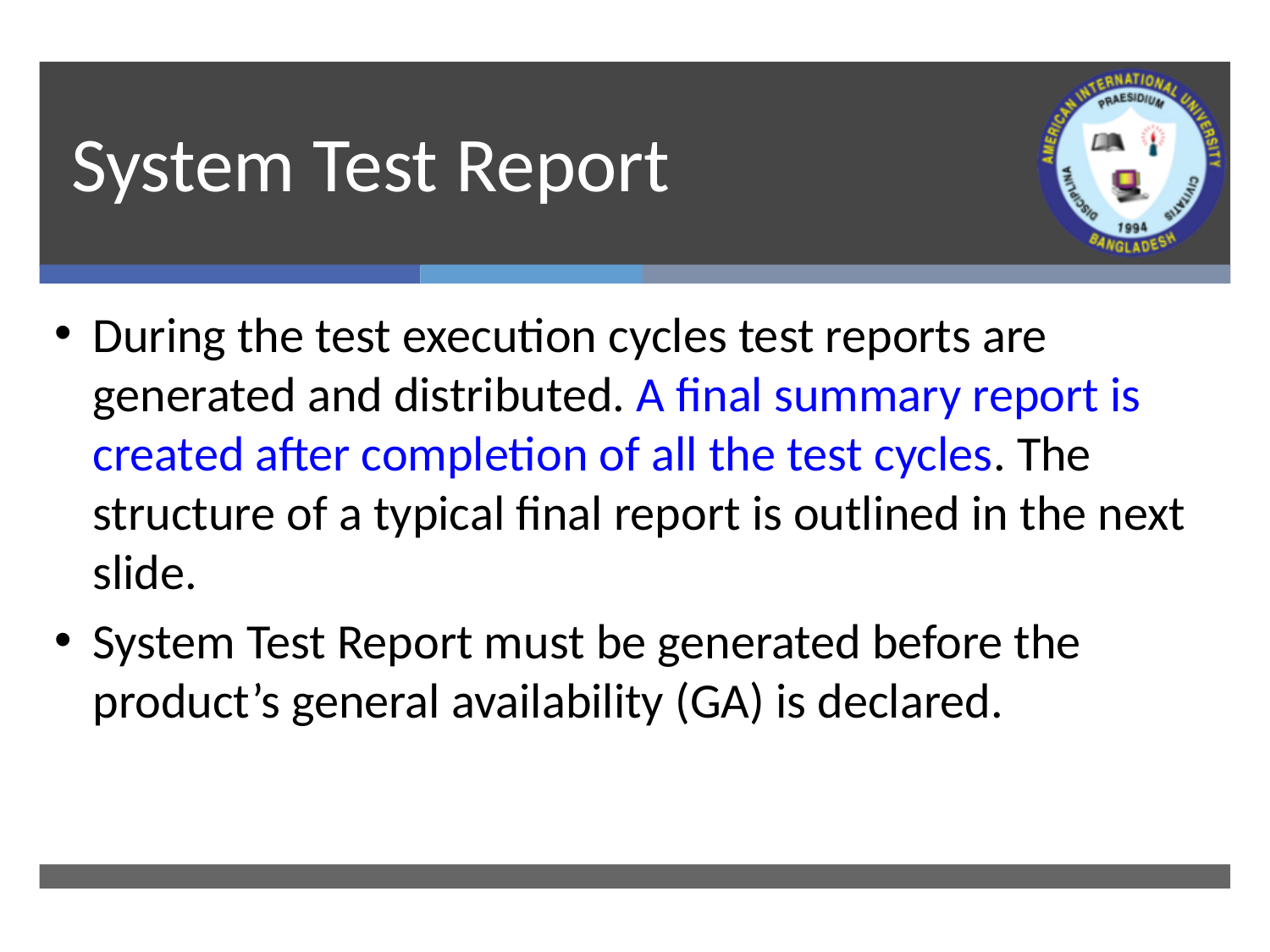

# System Test Report
During the test execution cycles test reports are generated and distributed. A final summary report is created after completion of all the test cycles. The structure of a typical final report is outlined in the next slide.
System Test Report must be generated before the product’s general availability (GA) is declared.